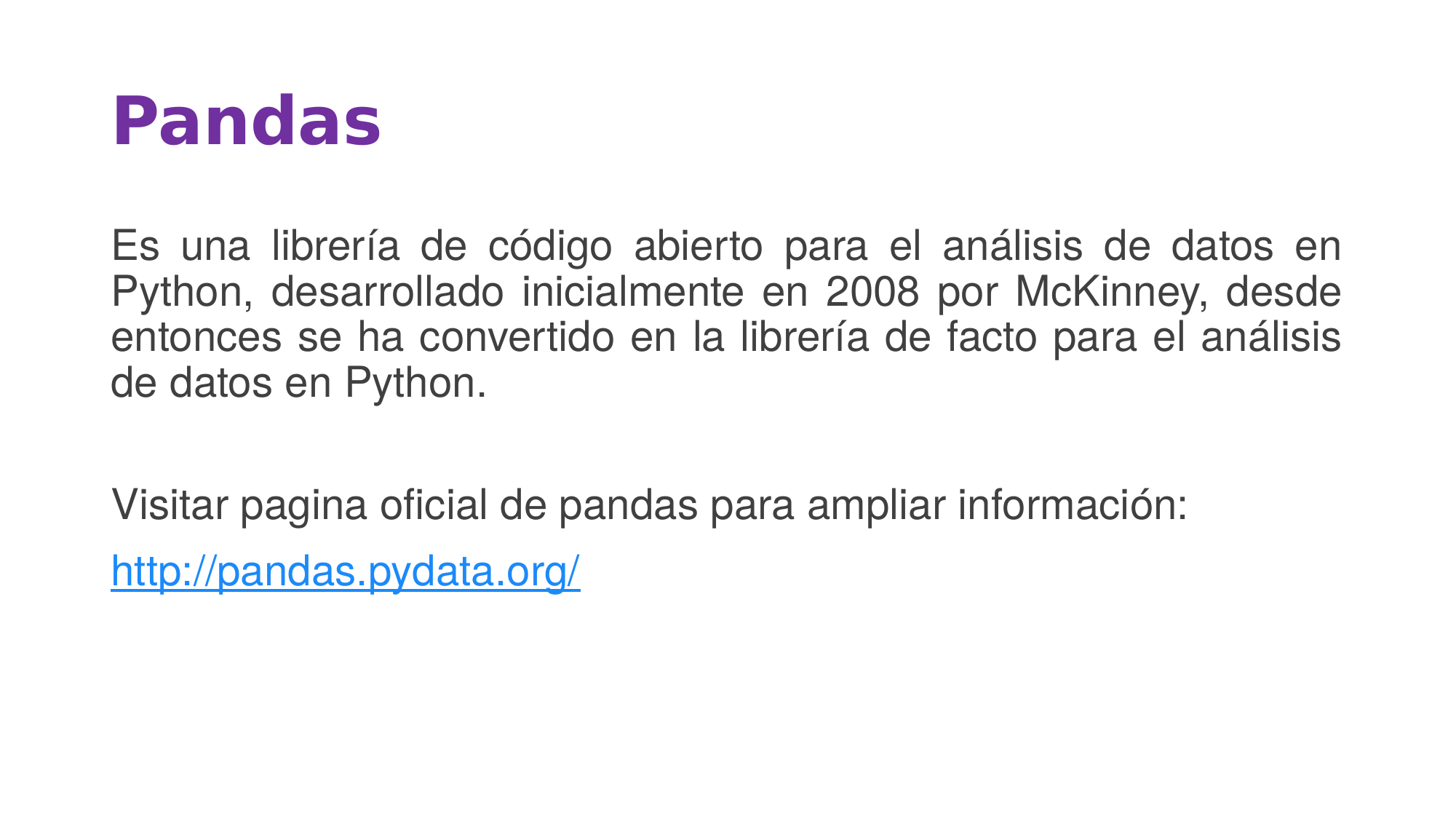

# Pandas
Es una librería de código abierto para el análisis de datos en Python, desarrollado inicialmente en 2008 por McKinney, desde entonces se ha convertido en la librería de facto para el análisis de datos en Python.

Visitar pagina oficial de pandas para ampliar información:
http://pandas.pydata.org/